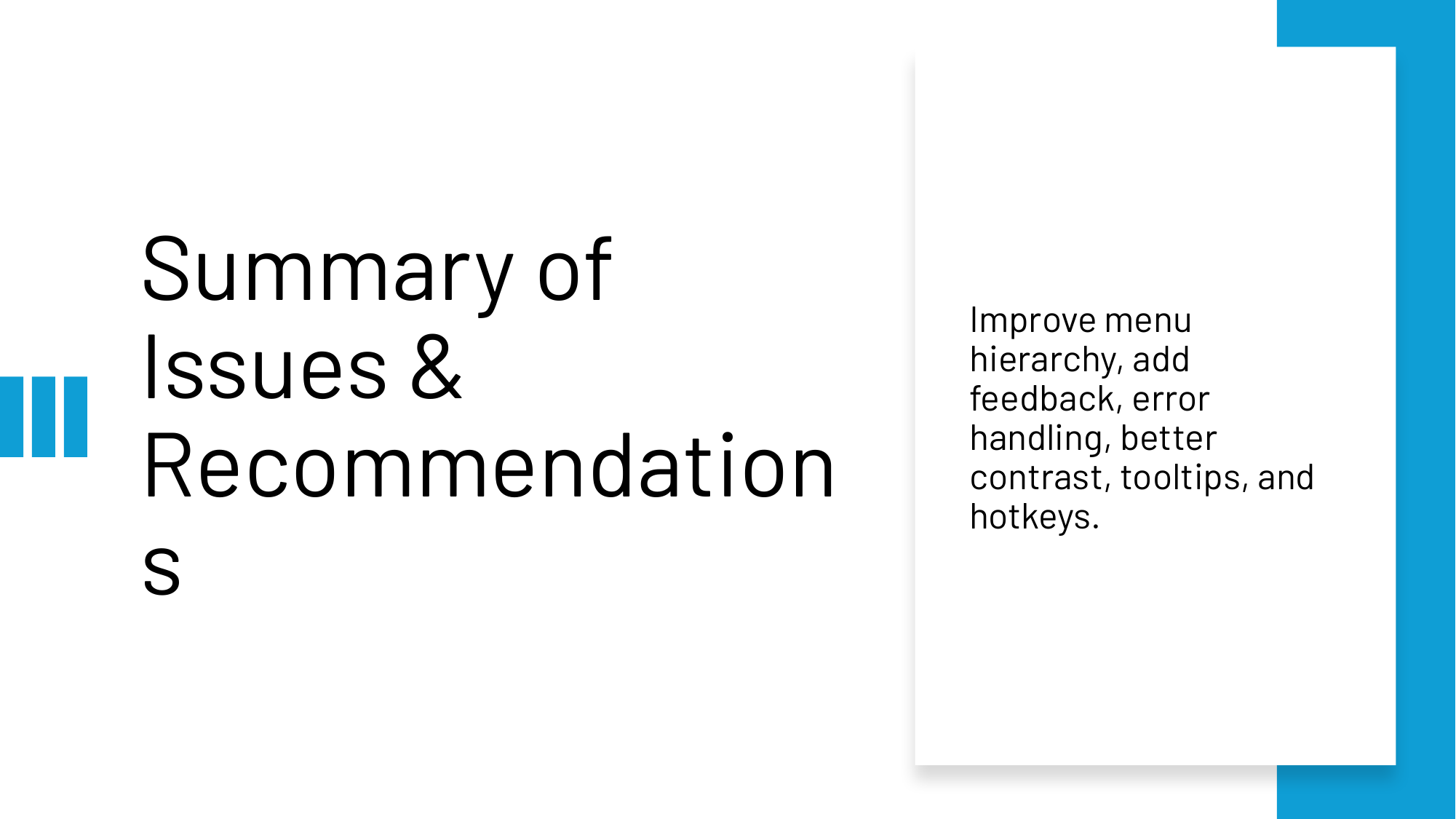

# Summary of Issues & Recommendations
Improve menu hierarchy, add feedback, error handling, better contrast, tooltips, and hotkeys.